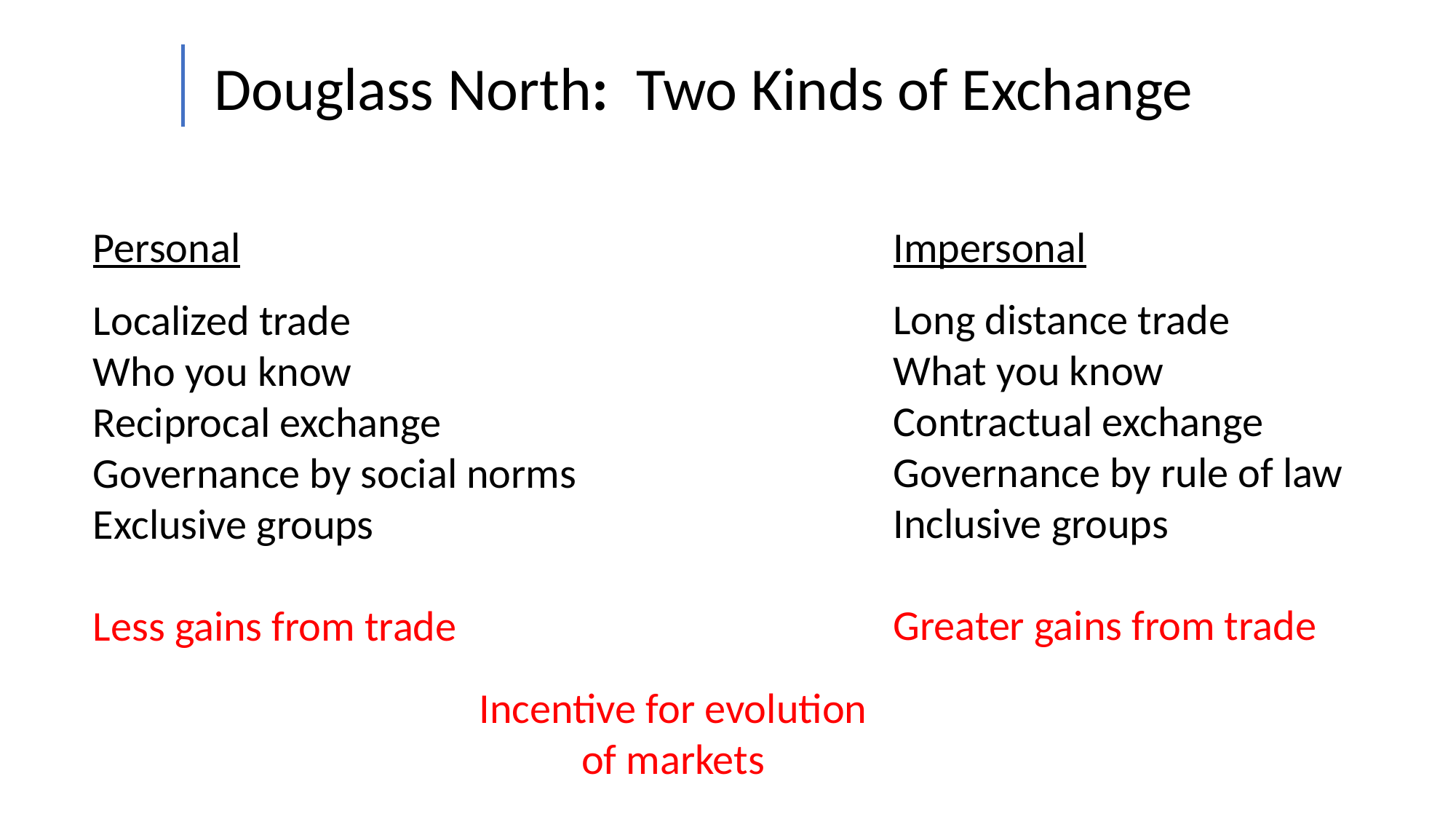

Douglass North:  Two Kinds of Exchange
Impersonal

Long distance trade
What you know
Contractual exchange
Governance by rule of law
Inclusive groups

Greater gains from trade
Personal

Localized trade
Who you know
Reciprocal exchange
Governance by social norms
Exclusive groups

Less gains from trade
Incentive for evolution
of markets